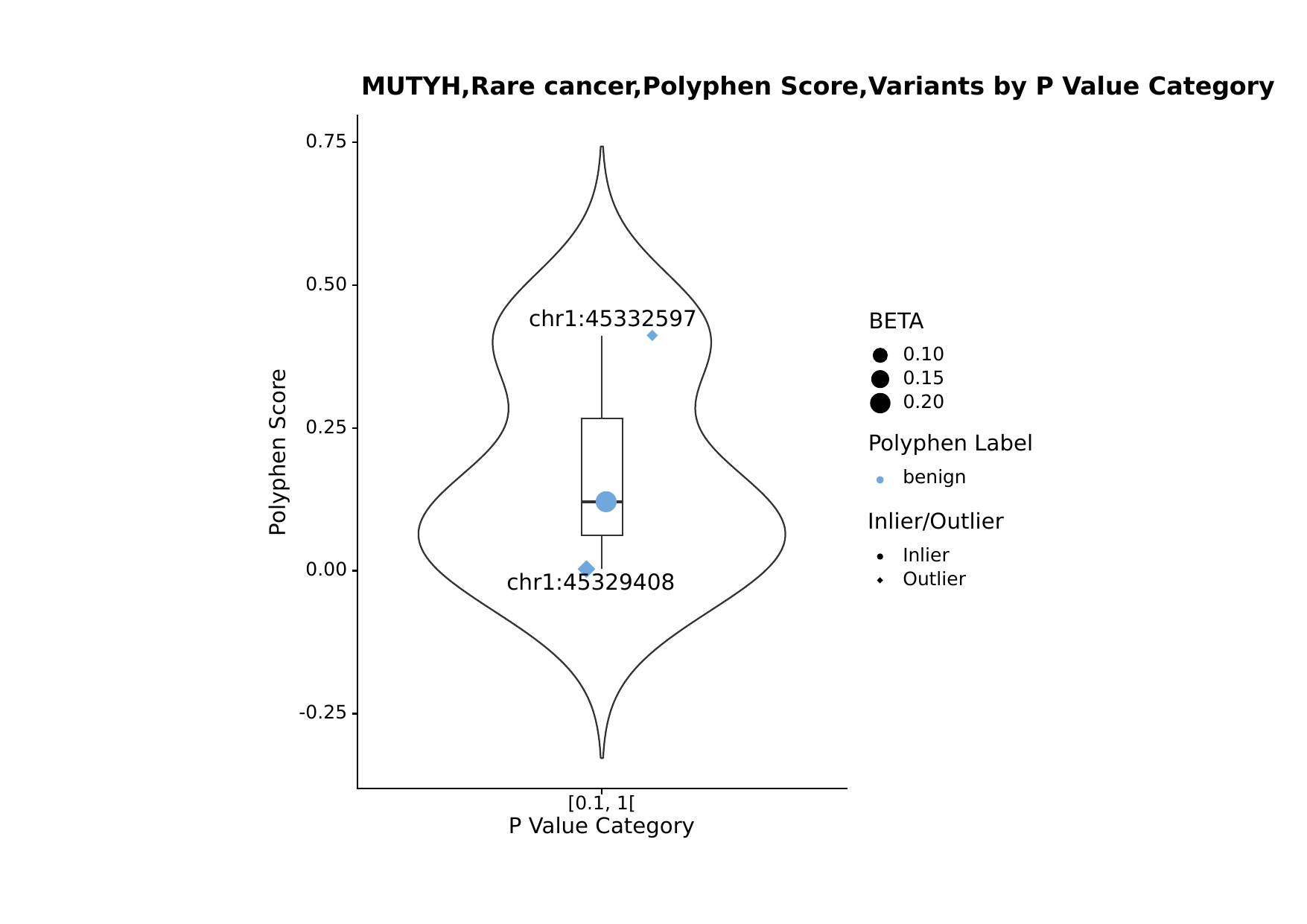

MUTYH,Rare cancer,Polyphen Score,Variants by P Value Category

0.75

0.50

chr1:45332597
BETA

0.10

0.15

0.20

0.25

Polyphen Label
Polyphen Score
benign

Inlier/Outlier

Inlier

0.00

Outlier
chr1:45329408

-0.25

[0.1, 1[
P Value Category